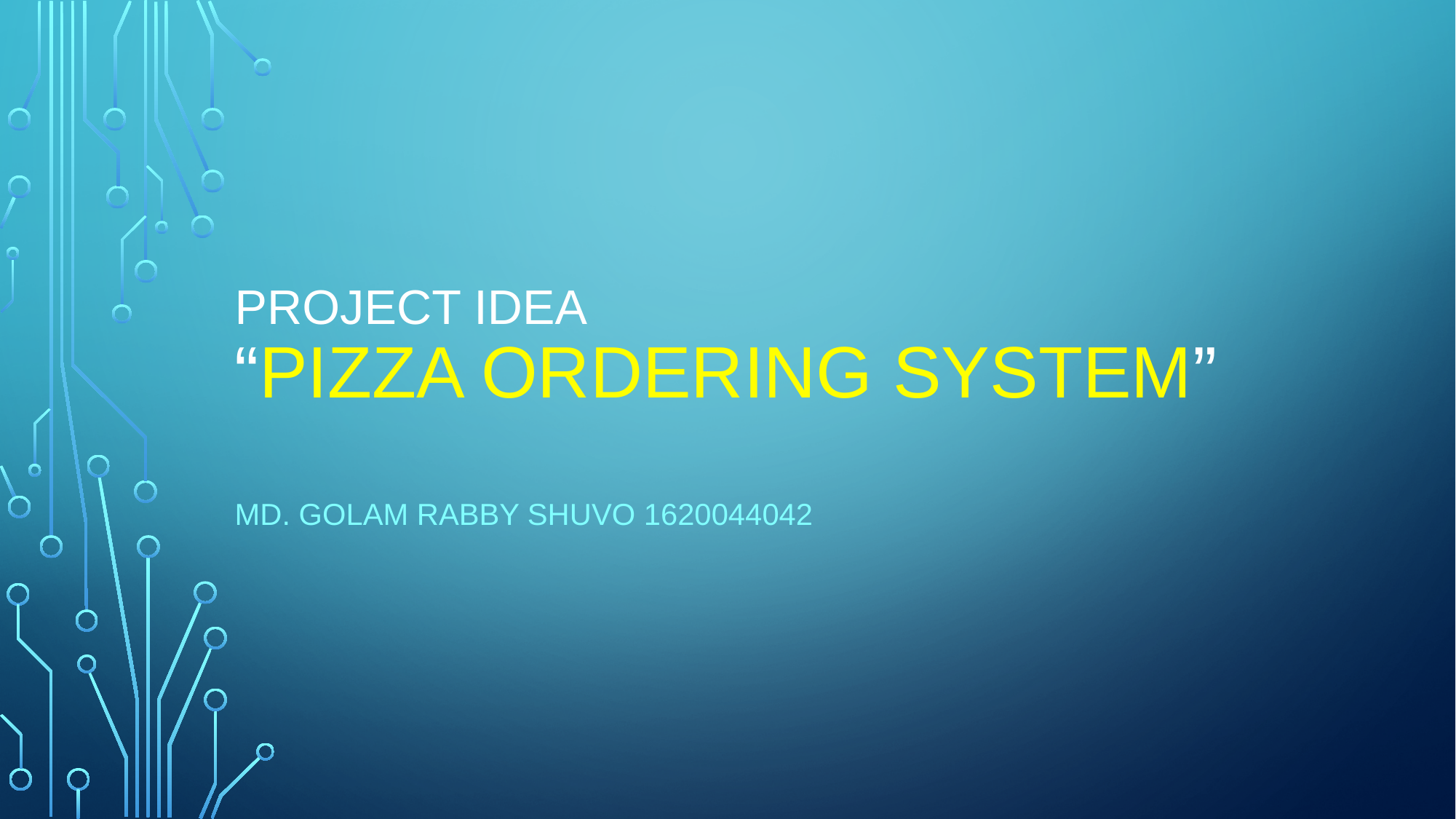

# Project idea “Pizza Ordering system”

Md. Golam Rabby Shuvo 1620044042